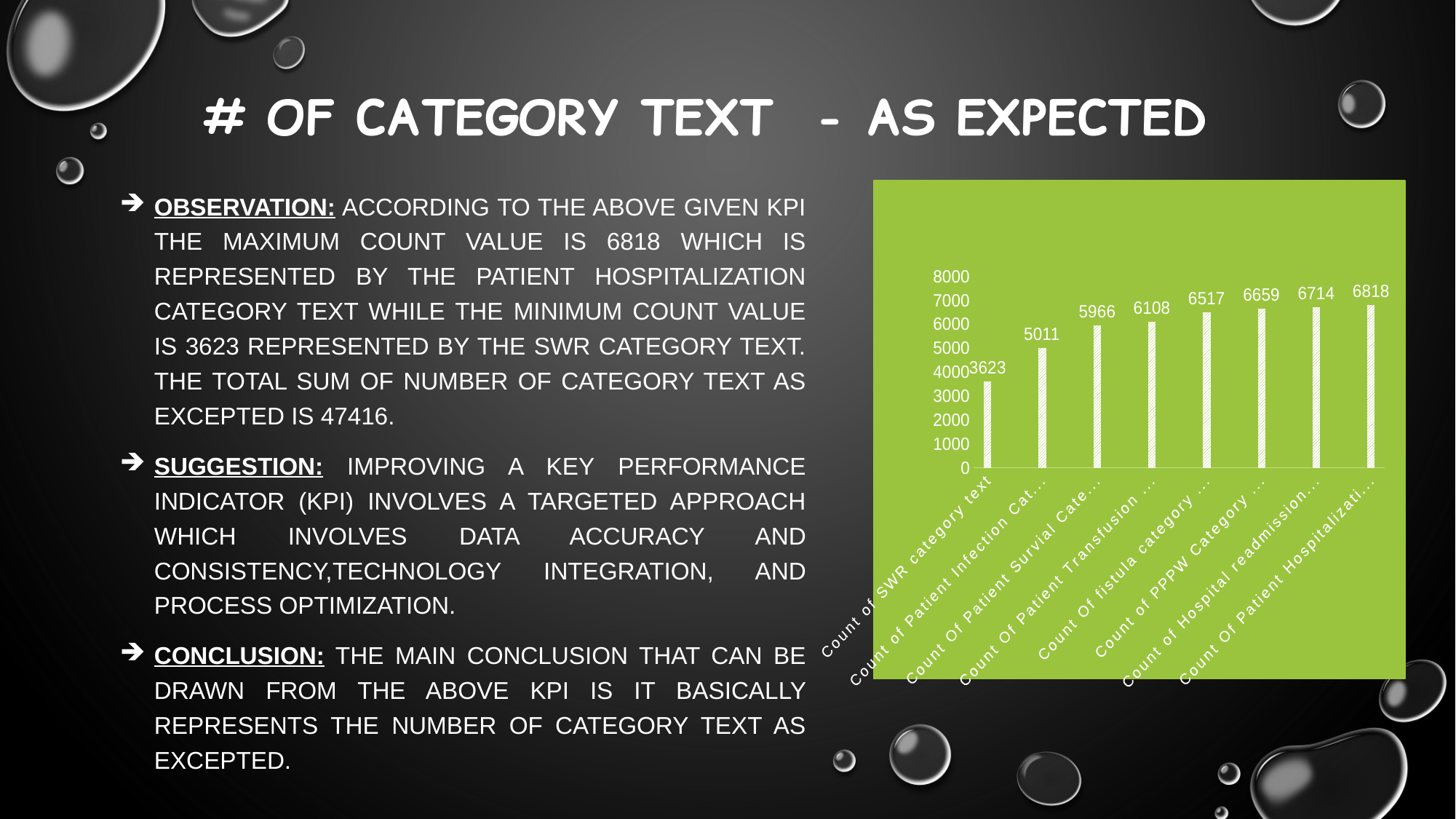

# # of Category Text  - As Expected

### Chart

| Category |  |
|---|---|
| Count of SWR category text | 3623.0 |
|  | None |
| Count of Patient Infection Category Text | 5011.0 |
|  | None |
| Count Of Patient Survial Category Text | 5966.0 |
|  | None |
| Count Of Patient Transfusion categoy Text | 6108.0 |
|  | None |
| Count Of fistula category text | 6517.0 |
|  | None |
| Count of PPPW Category Text | 6659.0 |
|  | None |
| Count of Hospital readmission category | 6714.0 |
|  | None |
| Count Of Patient Hospitalization category | 6818.0 |
Observation: According to the above given KPI the maximum count value is 6818 which is represented by the Patient Hospitalization Category Text while the minimum count value is 3623 represented by the SWR Category Text. The total sum of number of Category text as excepted is 47416.
Suggestion: Improving a Key Performance Indicator (KPI) involves a targeted approach which involves Data Accuracy and Consistency,Technology Integration, and Process Optimization.
Conclusion: The main conclusion that can be drawn from the above KPI is it basically represents the Number of Category Text As Excepted.